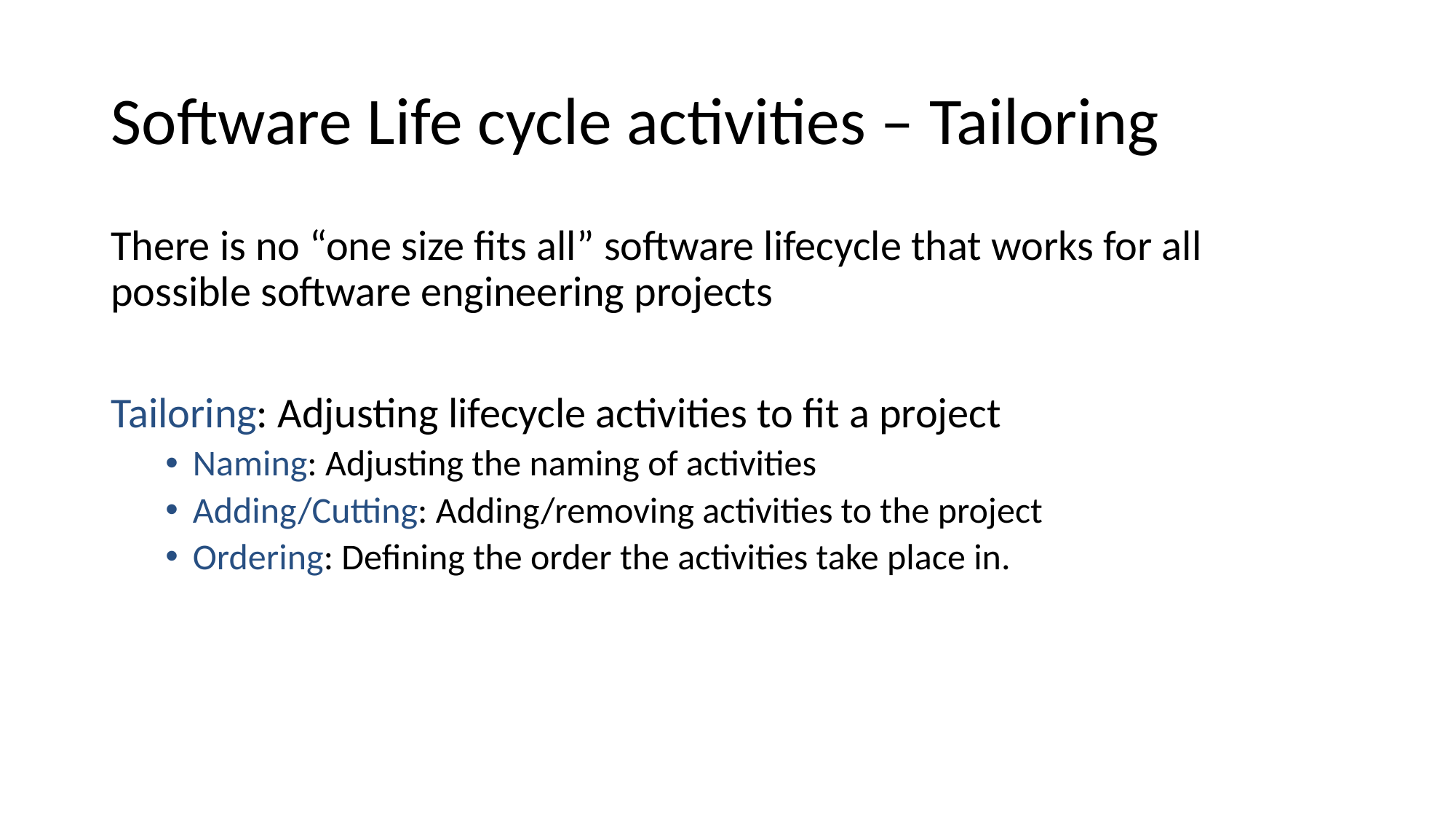

# Software Life cycle activities – Tailoring
There is no “one size fits all” software lifecycle that works for all possible software engineering projects

Tailoring: Adjusting lifecycle activities to fit a project
Naming: Adjusting the naming of activities
Adding/Cutting: Adding/removing activities to the project
Ordering: Defining the order the activities take place in.